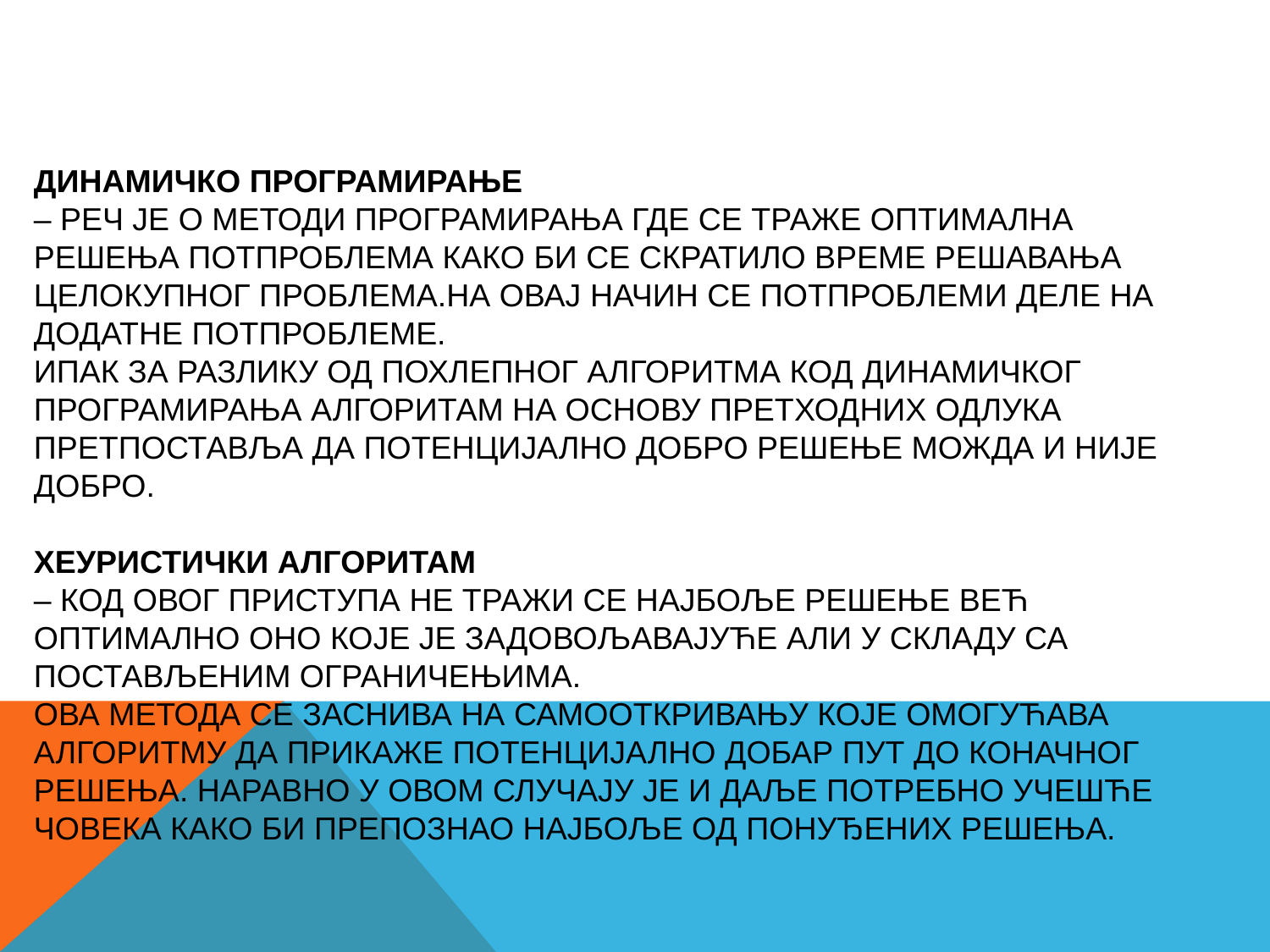

# Динамичко програмирање – реч је о методи програмирања где се траже оптимална решења потпроблема како би се скратило време решавања целокупног проблема.на овај начин се потпроблеми деле на додатне потпроблеме. Ипак за разлику од похлепног алгоритма код динамичког програмирања алгоритам на основу претходних одлука претпоставља да потенцијално добро решење можда и није добро. Хеуристички алгоритам – код овог приступа не тражи се најбоље решење већ оптимално оно које је задовољавајуће али у складу са постављеним ограничењима. Ова метода се заснива на самооткривању које омогућава алгоритму да прикаже потенцијално добар пут до коначног решења. Наравно у овом случају је и даље потребно учешће човека како би препознао најбоље од понуђених решења.